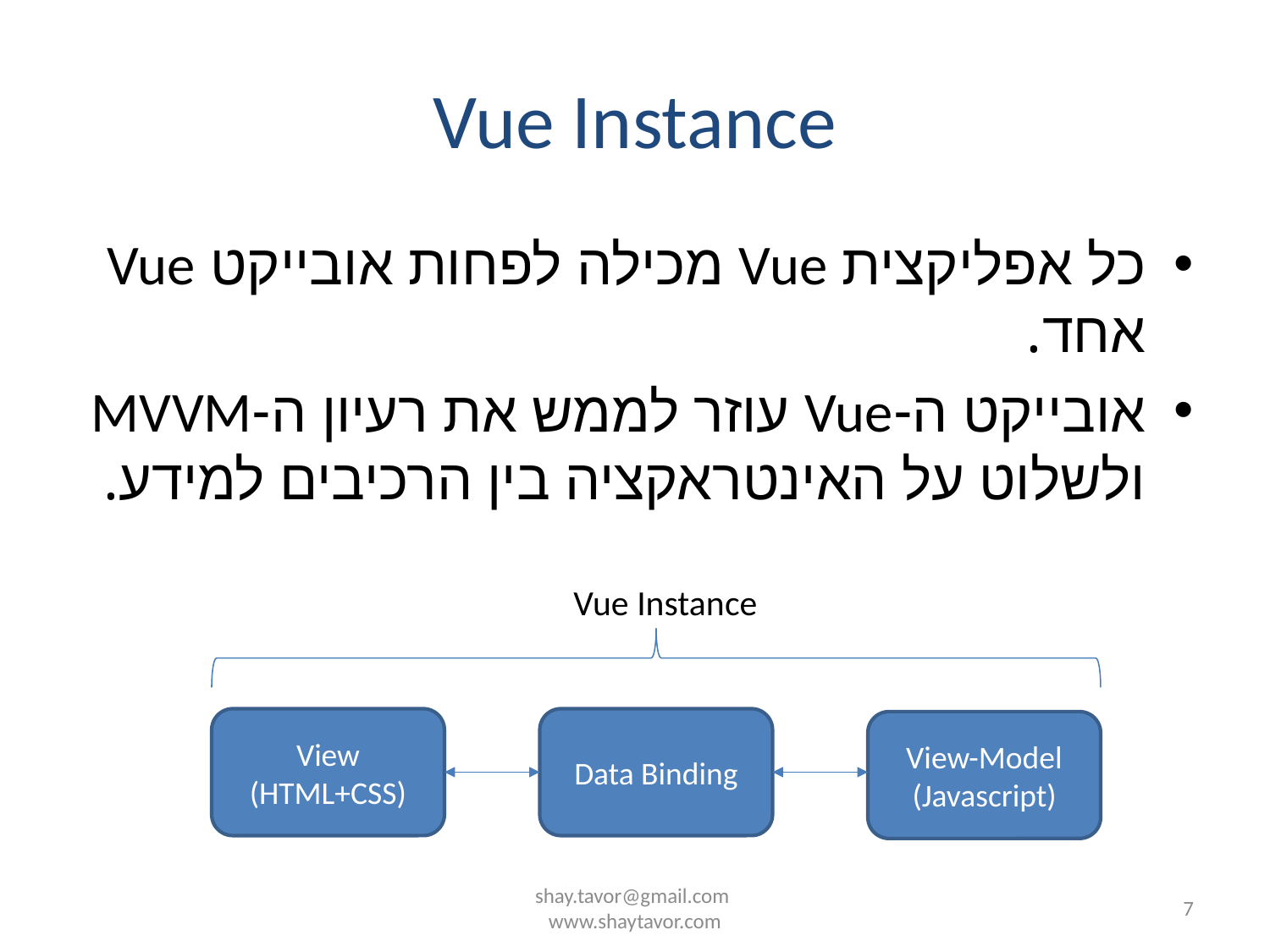

# Vue Instance

כל אפליקצית Vue מכילה לפחות אובייקט Vue אחד.
אובייקט ה-Vue עוזר לממש את רעיון ה-MVVM ולשלוט על האינטראקציה בין הרכיבים למידע.
Vue Instance
View
(HTML+CSS)
Data Binding
View-Model
(Javascript)
shay.tavor@gmail.com
www.shaytavor.com
7